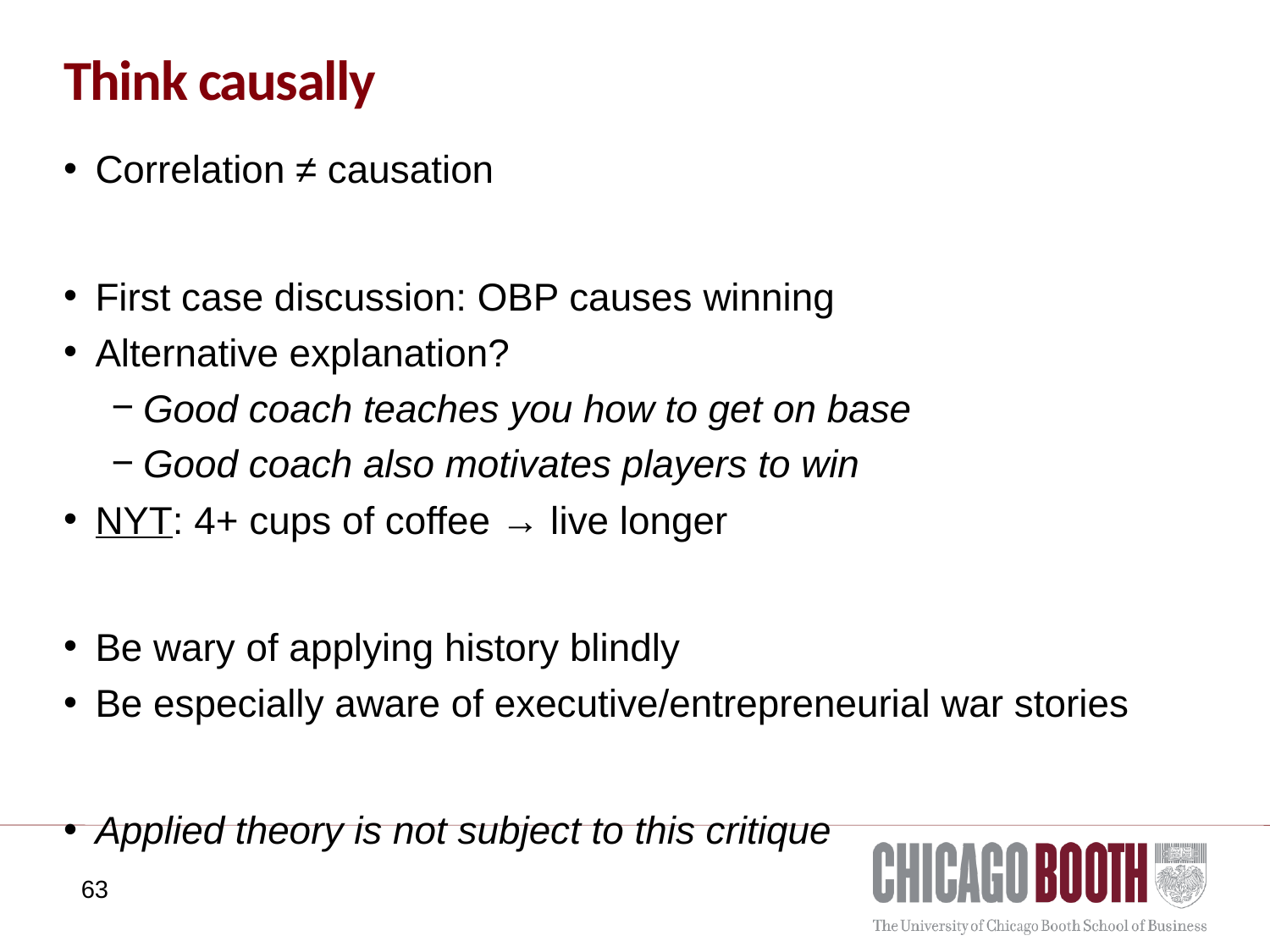

# Think causally
Correlation ≠ causation

First case discussion: OBP causes winning
Alternative explanation?
Good coach teaches you how to get on base
Good coach also motivates players to win
NYT: 4+ cups of coffee → live longer

Be wary of applying history blindly
Be especially aware of executive/entrepreneurial war stories

Applied theory is not subject to this critique